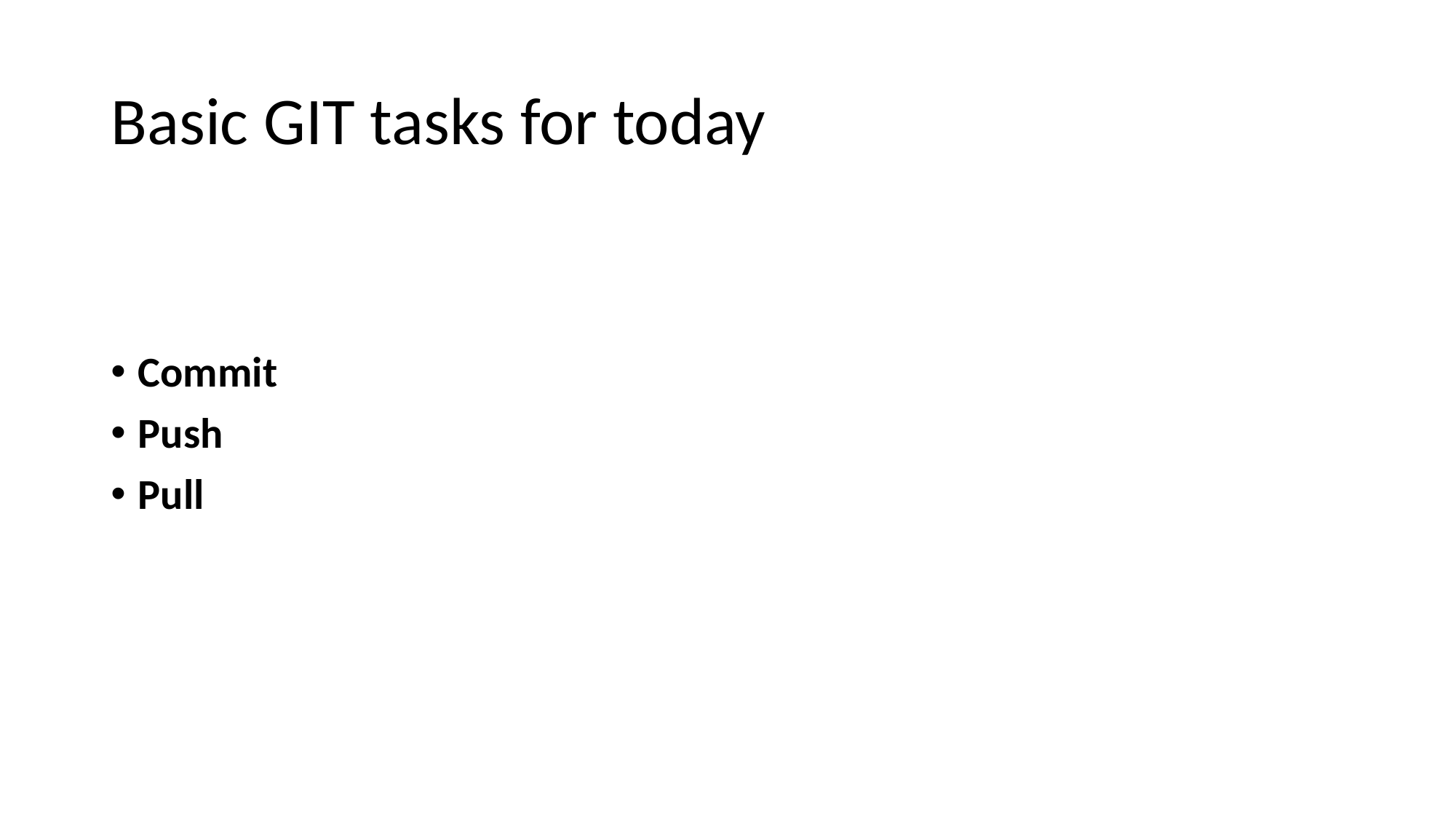

# Basic GIT tasks for today

Commit
Push
Pull